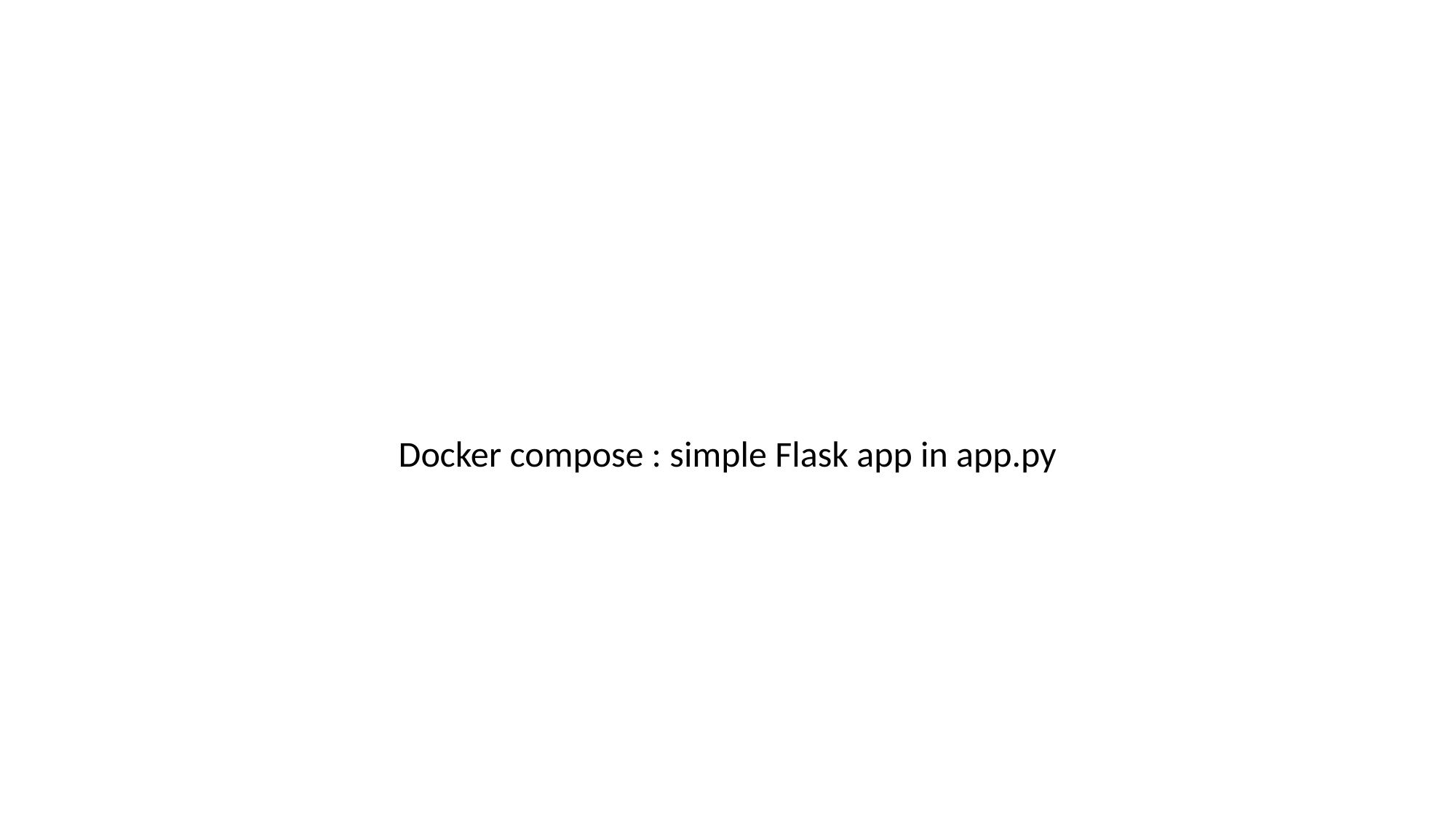

Docker compose : simple Flask app in app.py